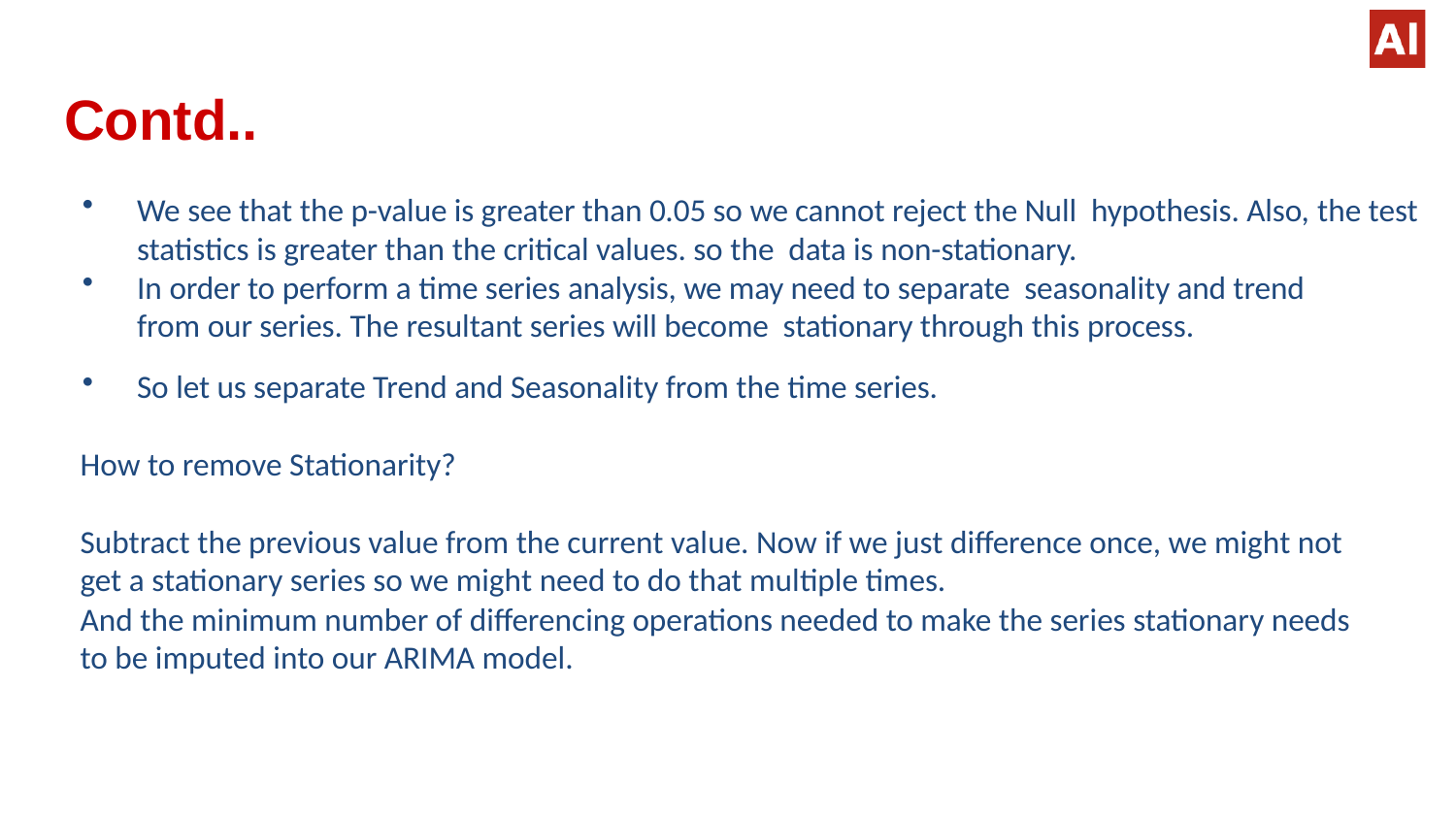

# Contd..
We see that the p-value is greater than 0.05 so we cannot reject the Null  hypothesis. Also, the test statistics is greater than the critical values. so the  data is non-stationary.
In order to perform a time series analysis, we may need to separate  seasonality and trend from our series. The resultant series will become  stationary through this process.
So let us separate Trend and Seasonality from the time series.

How to remove Stationarity?

Subtract the previous value from the current value. Now if we just difference once, we might not get a stationary series so we might need to do that multiple times.
And the minimum number of differencing operations needed to make the series stationary needs to be imputed into our ARIMA model.